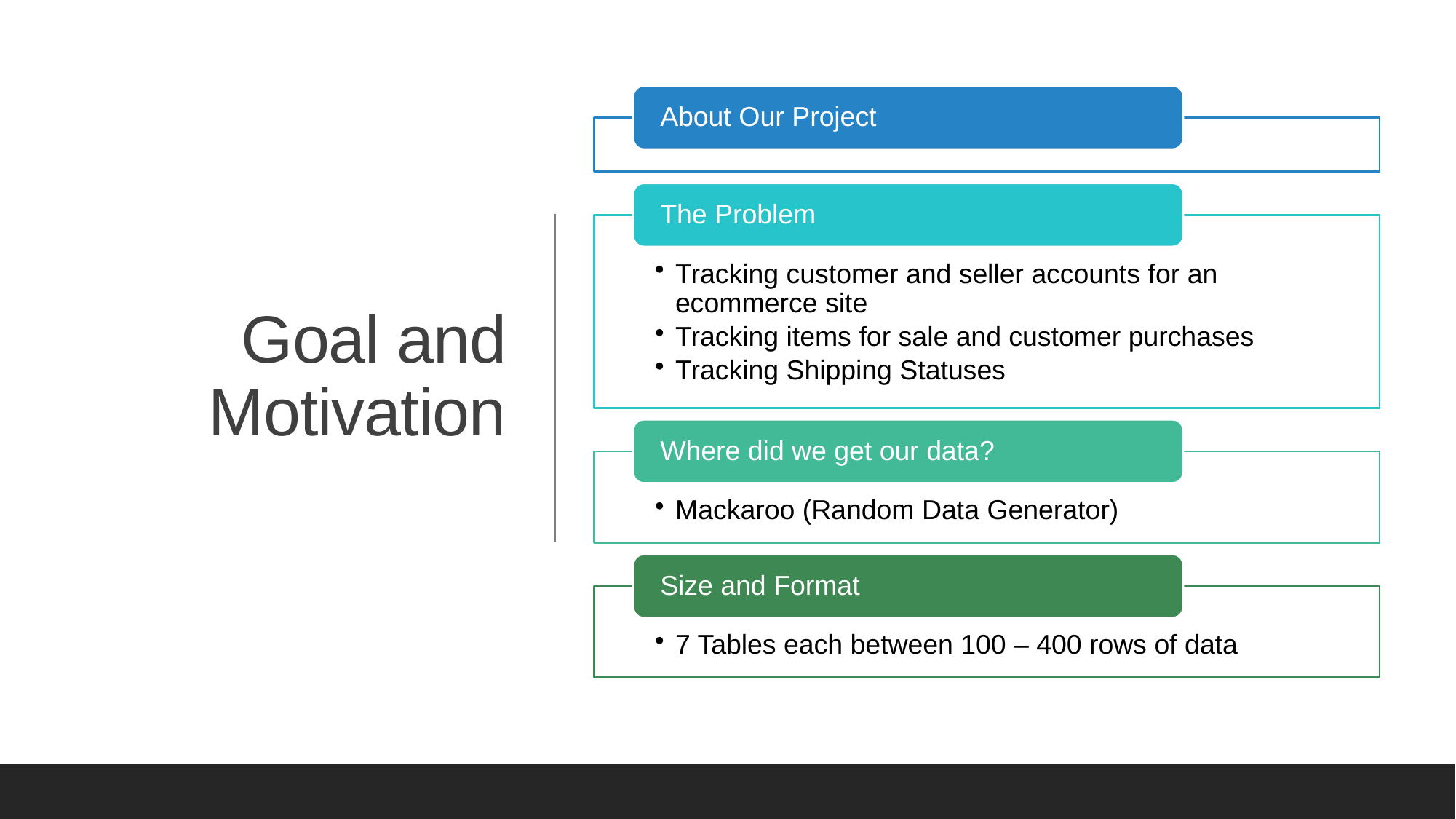

# Goal and Motivation
About Our Project
Tracking customer and seller accounts for an ecommerce site
Tracking items for sale and customer purchases
Tracking Shipping Statuses
The Problem
Mackaroo (Random Data Generator)
Where did we get our data?
7 Tables each between 100 – 400 rows of data
Size and Format